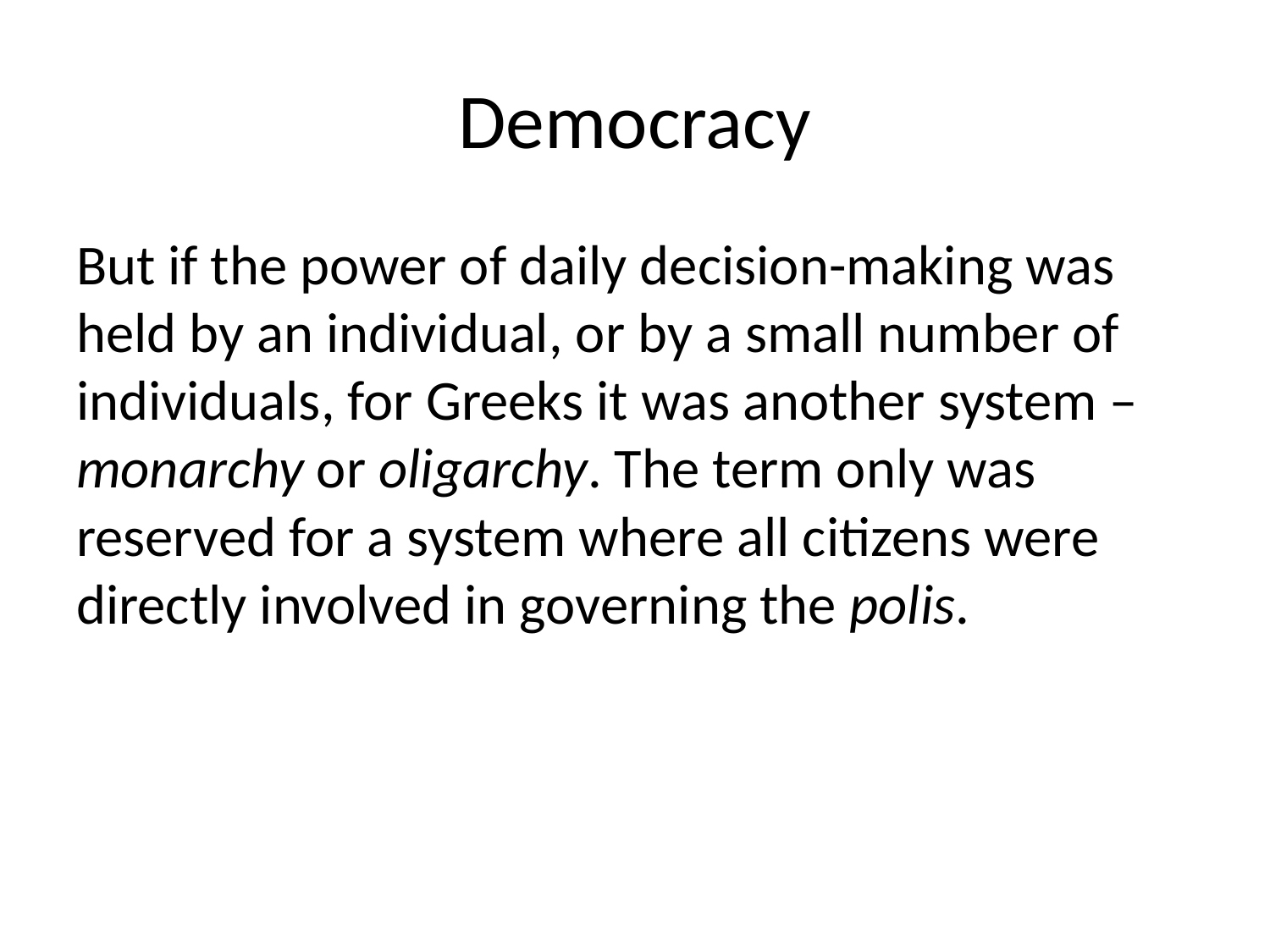

# Democracy
But if the power of daily decision-making was held by an individual, or by a small number of individuals, for Greeks it was another system – monarchy or oligarchy. The term only was reserved for a system where all citizens were directly involved in governing the polis.